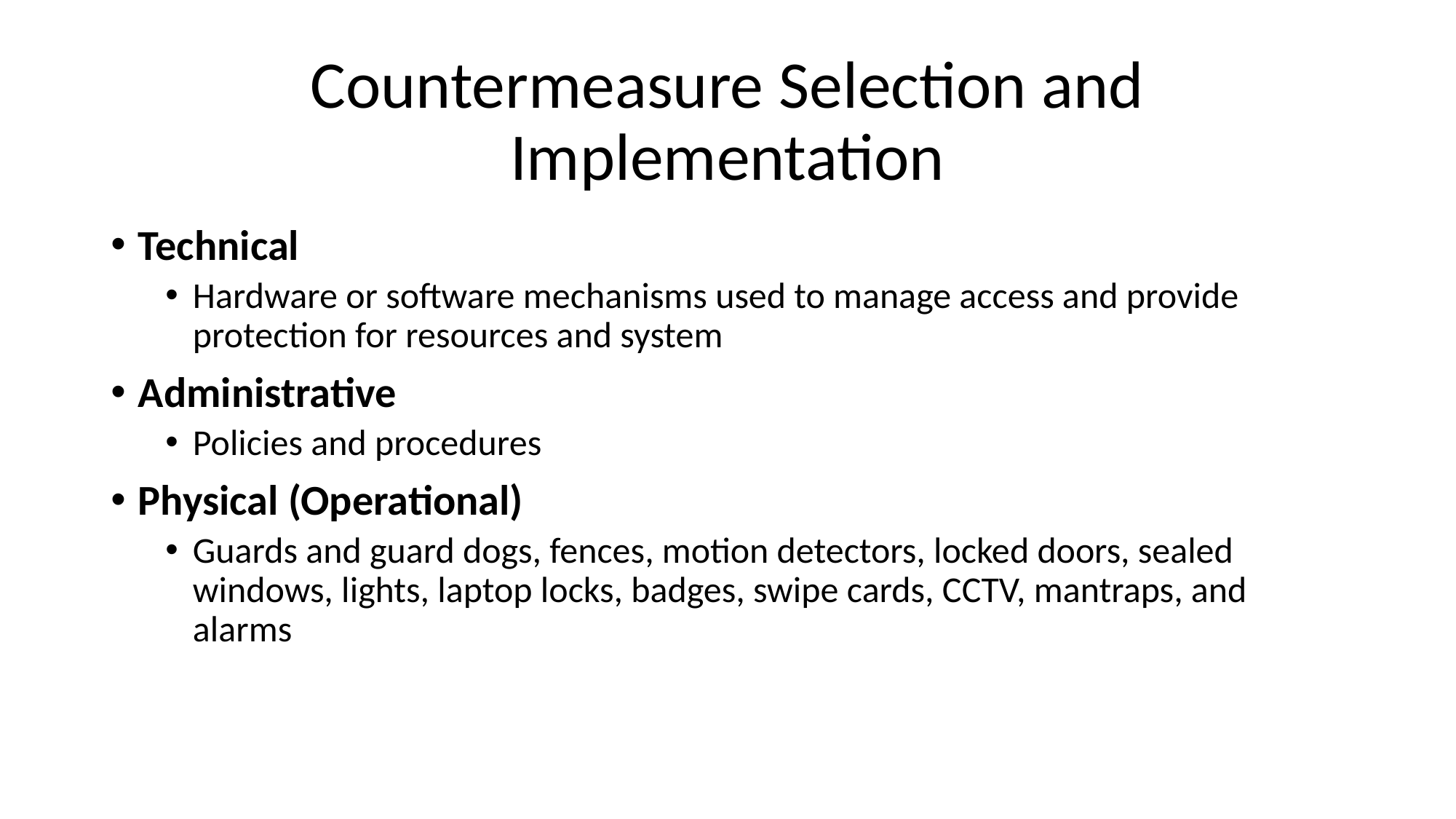

# Countermeasure Selection and Implementation
Technical
Hardware or software mechanisms used to manage access and provide protection for resources and system
Administrative
Policies and procedures
Physical (Operational)
Guards and guard dogs, fences, motion detectors, locked doors, sealed windows, lights, laptop locks, badges, swipe cards, CCTV, mantraps, and alarms